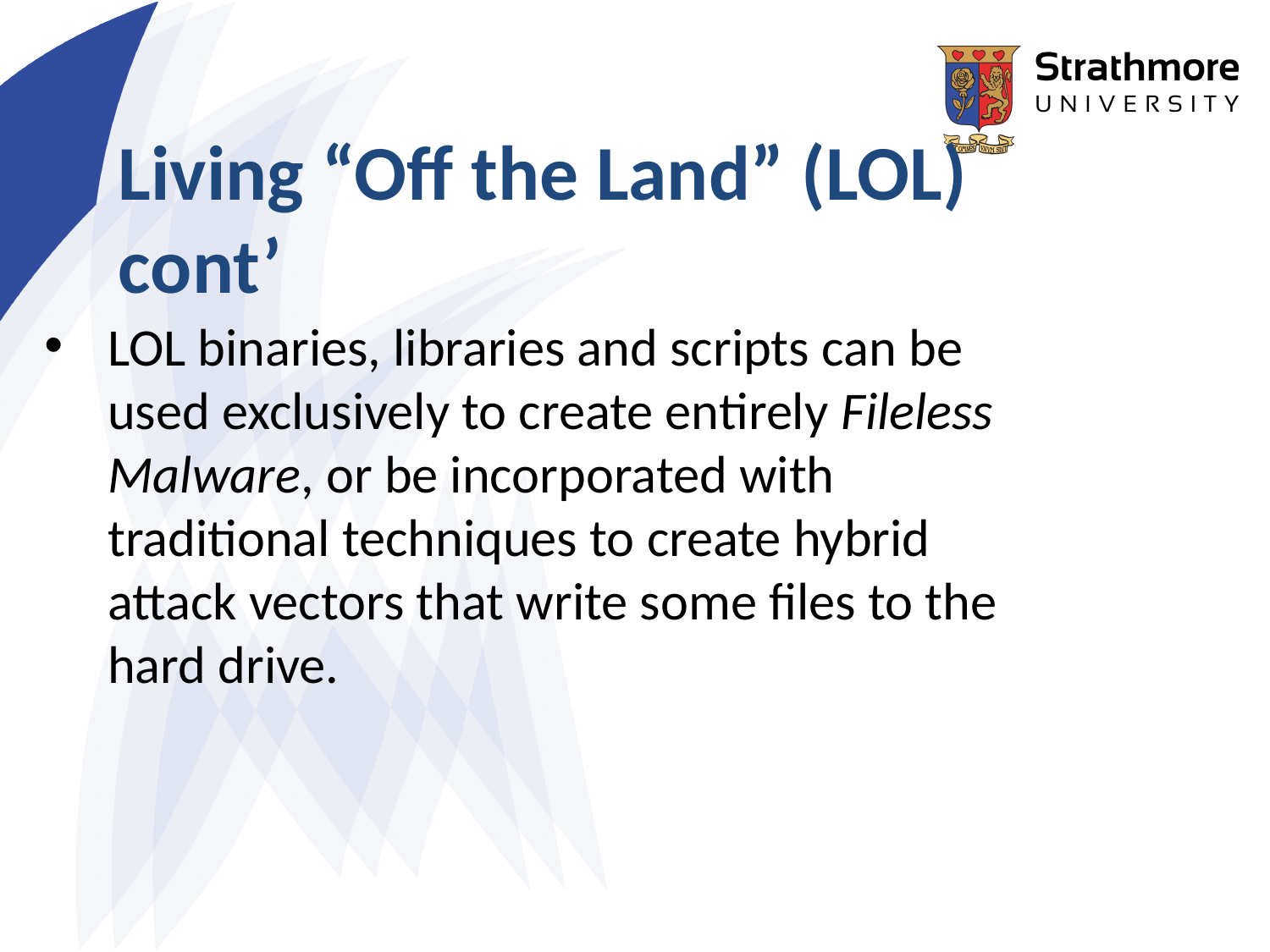

Living “Off the Land” (LOL) cont’

LOL binaries, libraries and scripts can be used exclusively to create entirely Fileless Malware, or be incorporated with traditional techniques to create hybrid attack vectors that write some files to the hard drive.